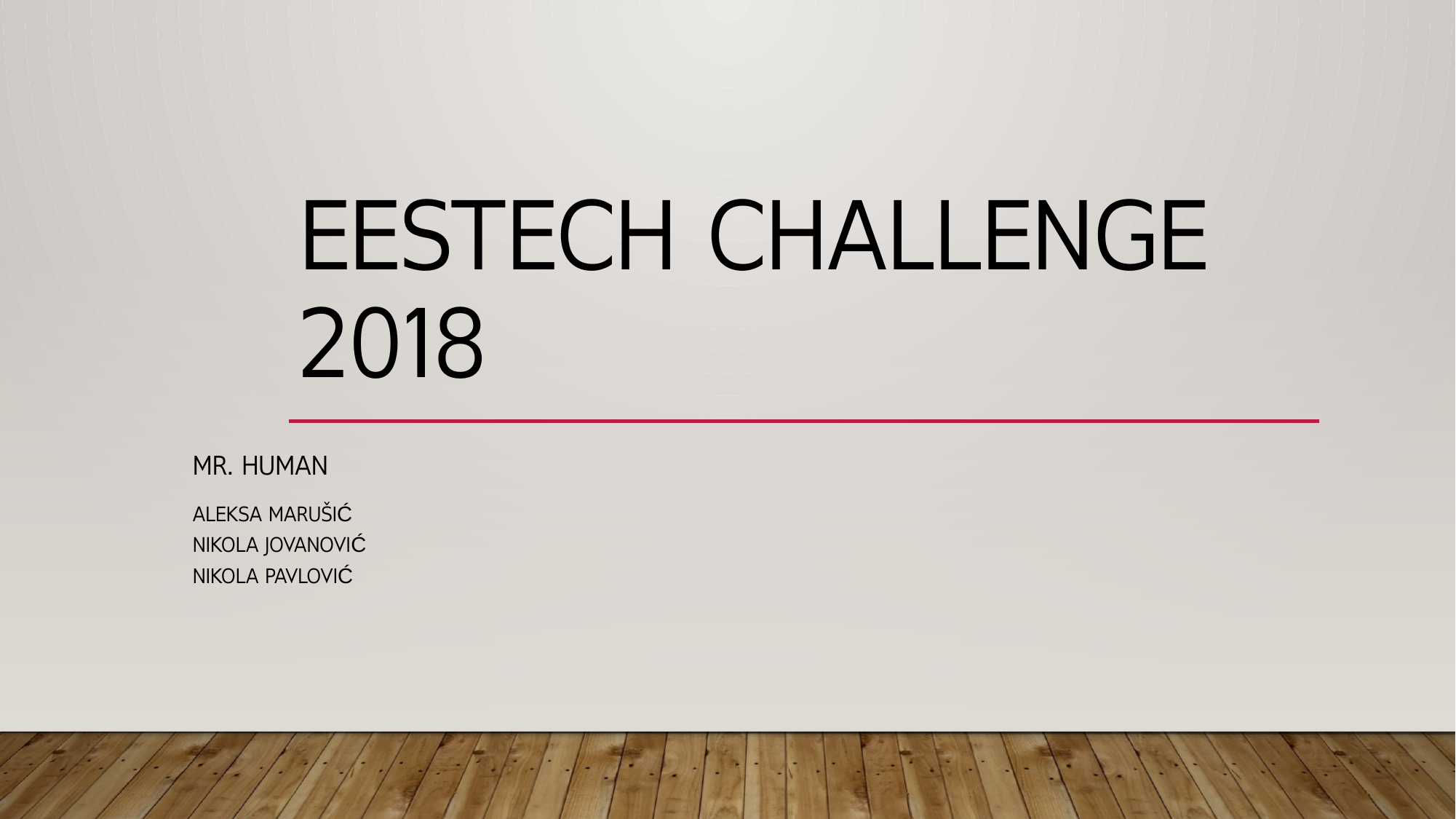

# EESTech Challenge 2018
Mr. Human
Aleksa Marušić
Nikola Jovanović
Nikola Pavlović